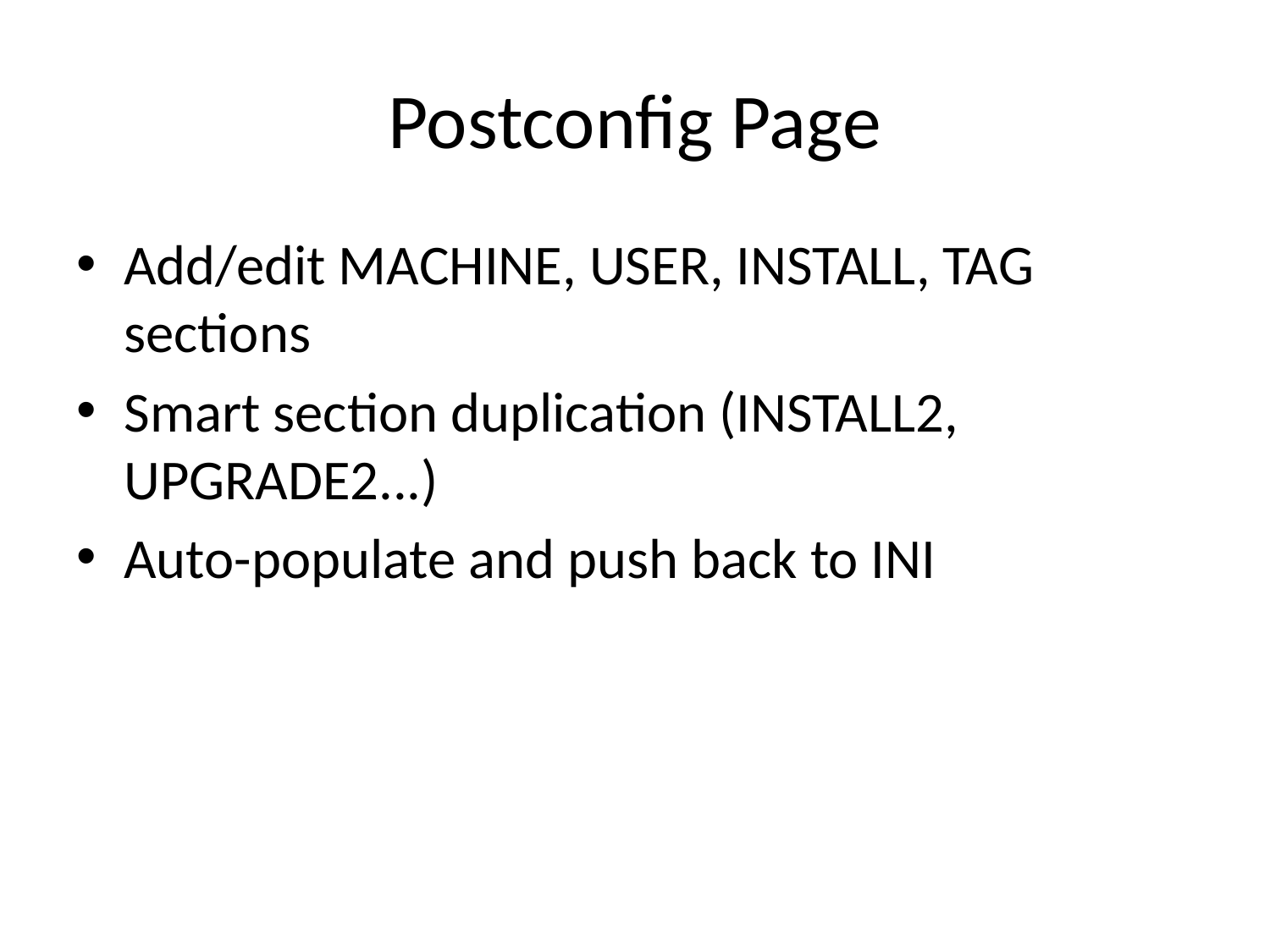

# Postconfig Page
Add/edit MACHINE, USER, INSTALL, TAG sections
Smart section duplication (INSTALL2, UPGRADE2...)
Auto-populate and push back to INI